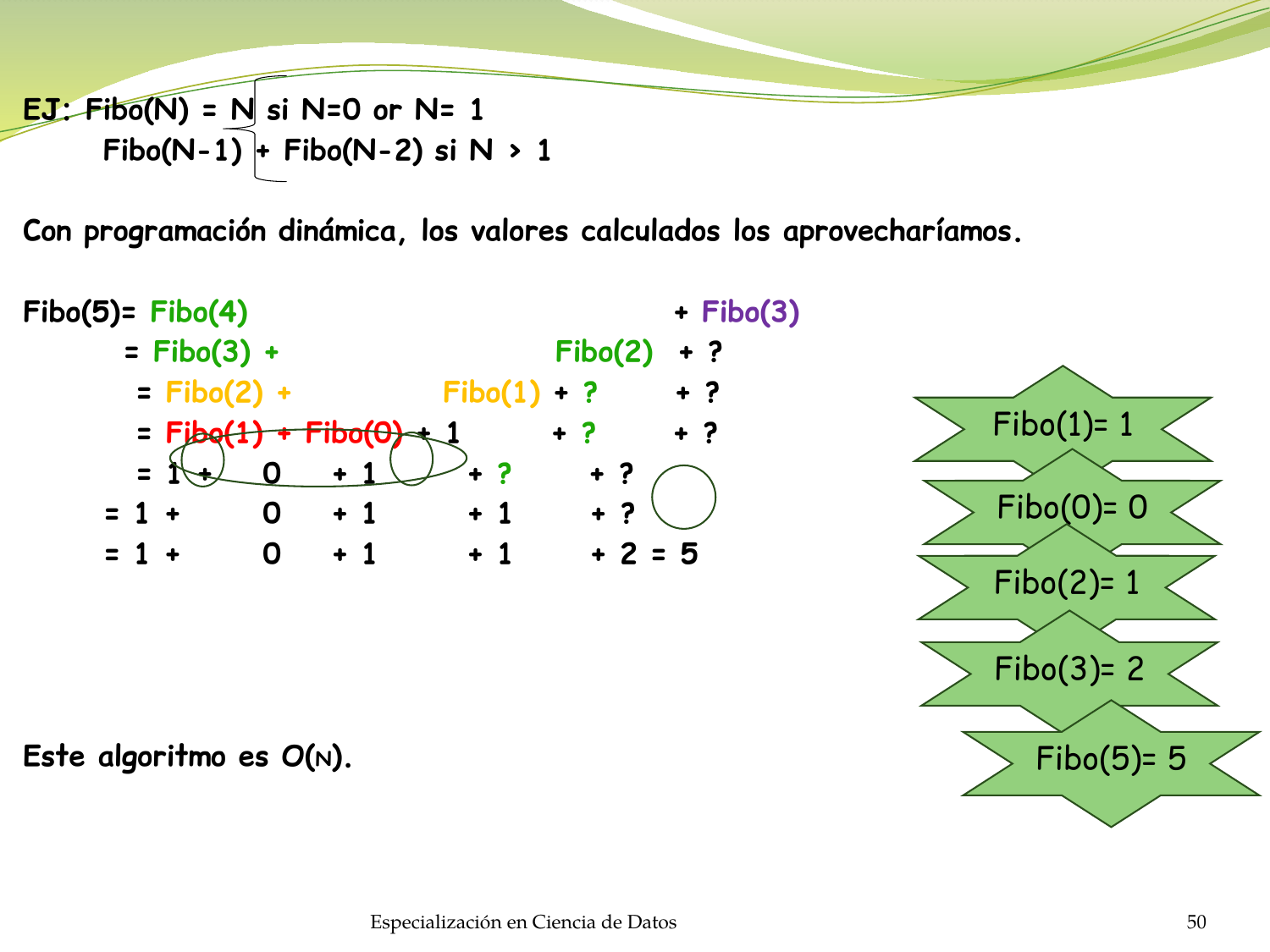

EJ: Fibo(N) = N si N=0 or N= 1
		Fibo(N-1) + Fibo(N-2) si N > 1

Con programación dinámica, los valores calculados los aprovecharíamos.

Fibo(5)= Fibo(4)                                  + Fibo(3)
        = Fibo(3) +                      Fibo(2)  + ?
         = Fibo(2) +            Fibo(1) + ?      + ?
         = Fibo(1) + Fibo(0) + 1       + ?      + ?
         = 1 + 		0    + 1       + ?      + ?
	= 1 + 		0    + 1       + 1      + ?
	= 1 + 		0    + 1       + 1      + 2 = 5

Este algoritmo es O(N).

Fibo(1)= 1

Fibo(0)= 0

Fibo(2)= 1
Fibo(3)= 2
Fibo(5)= 5
Especialización en Ciencia de Datos
50